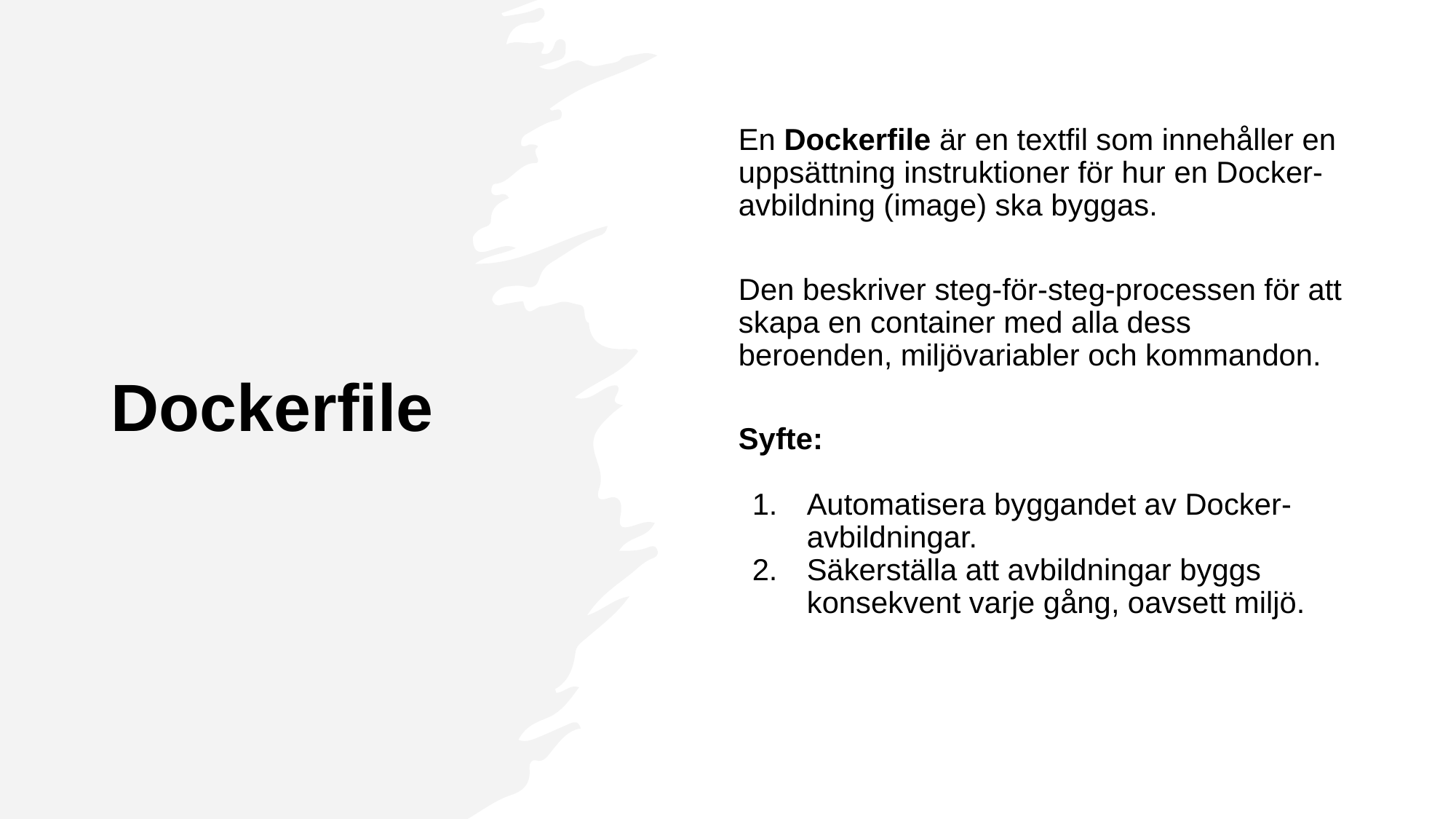

Dockerfile
En Dockerfile är en textfil som innehåller en uppsättning instruktioner för hur en Docker-avbildning (image) ska byggas.

Den beskriver steg-för-steg-processen för att skapa en container med alla dess beroenden, miljövariabler och kommandon.

Syfte:

Automatisera byggandet av Docker-avbildningar.
Säkerställa att avbildningar byggs konsekvent varje gång, oavsett miljö.